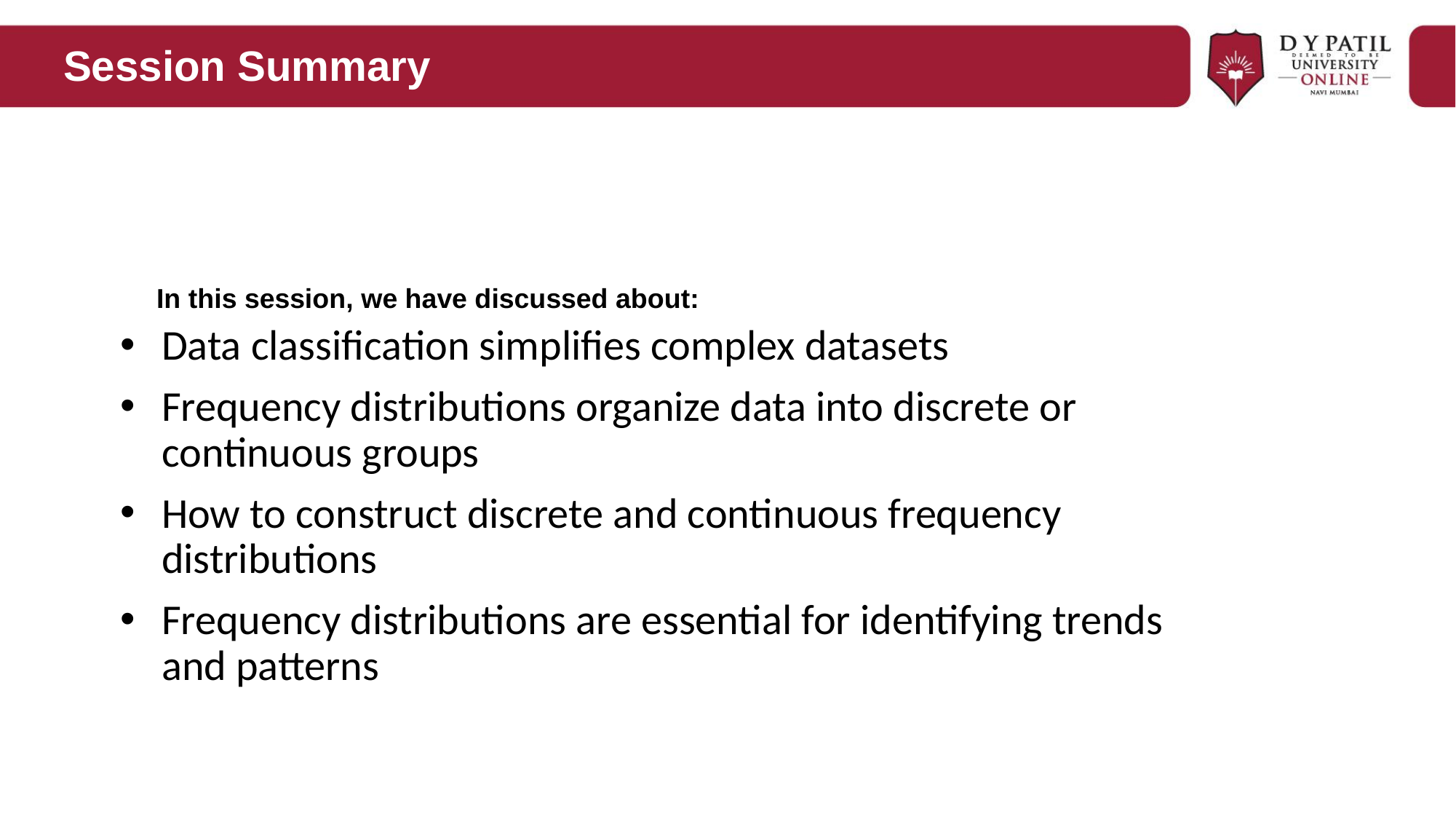

# Session Summary

Data classification simplifies complex datasets
Frequency distributions organize data into discrete or continuous groups
How to construct discrete and continuous frequency distributions
Frequency distributions are essential for identifying trends and patterns

In this session, we have discussed about: